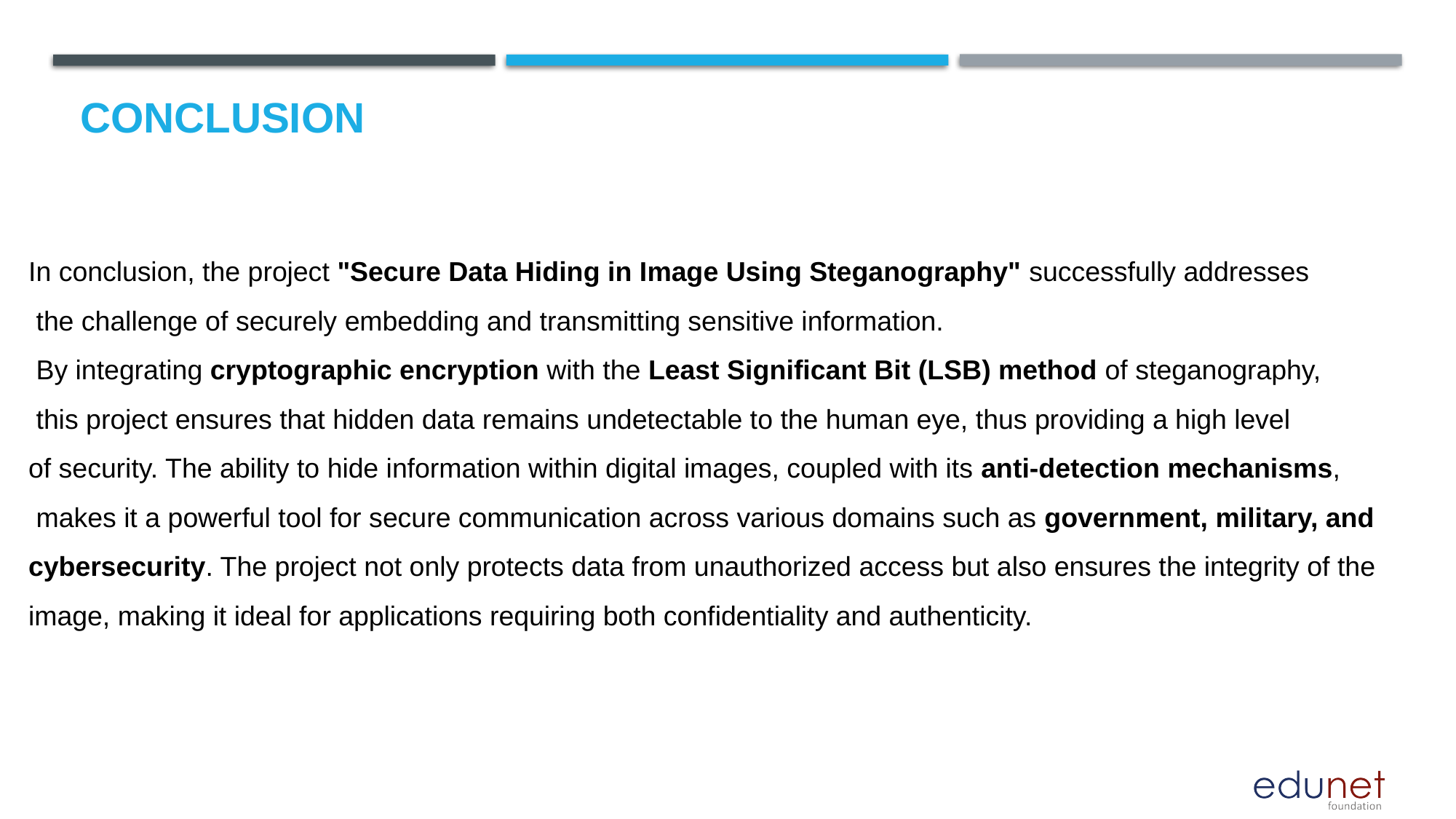

# Conclusion
In conclusion, the project "Secure Data Hiding in Image Using Steganography" successfully addresses
 the challenge of securely embedding and transmitting sensitive information.
 By integrating cryptographic encryption with the Least Significant Bit (LSB) method of steganography,
 this project ensures that hidden data remains undetectable to the human eye, thus providing a high level
of security. The ability to hide information within digital images, coupled with its anti-detection mechanisms,
 makes it a powerful tool for secure communication across various domains such as government, military, and
cybersecurity. The project not only protects data from unauthorized access but also ensures the integrity of the
image, making it ideal for applications requiring both confidentiality and authenticity.